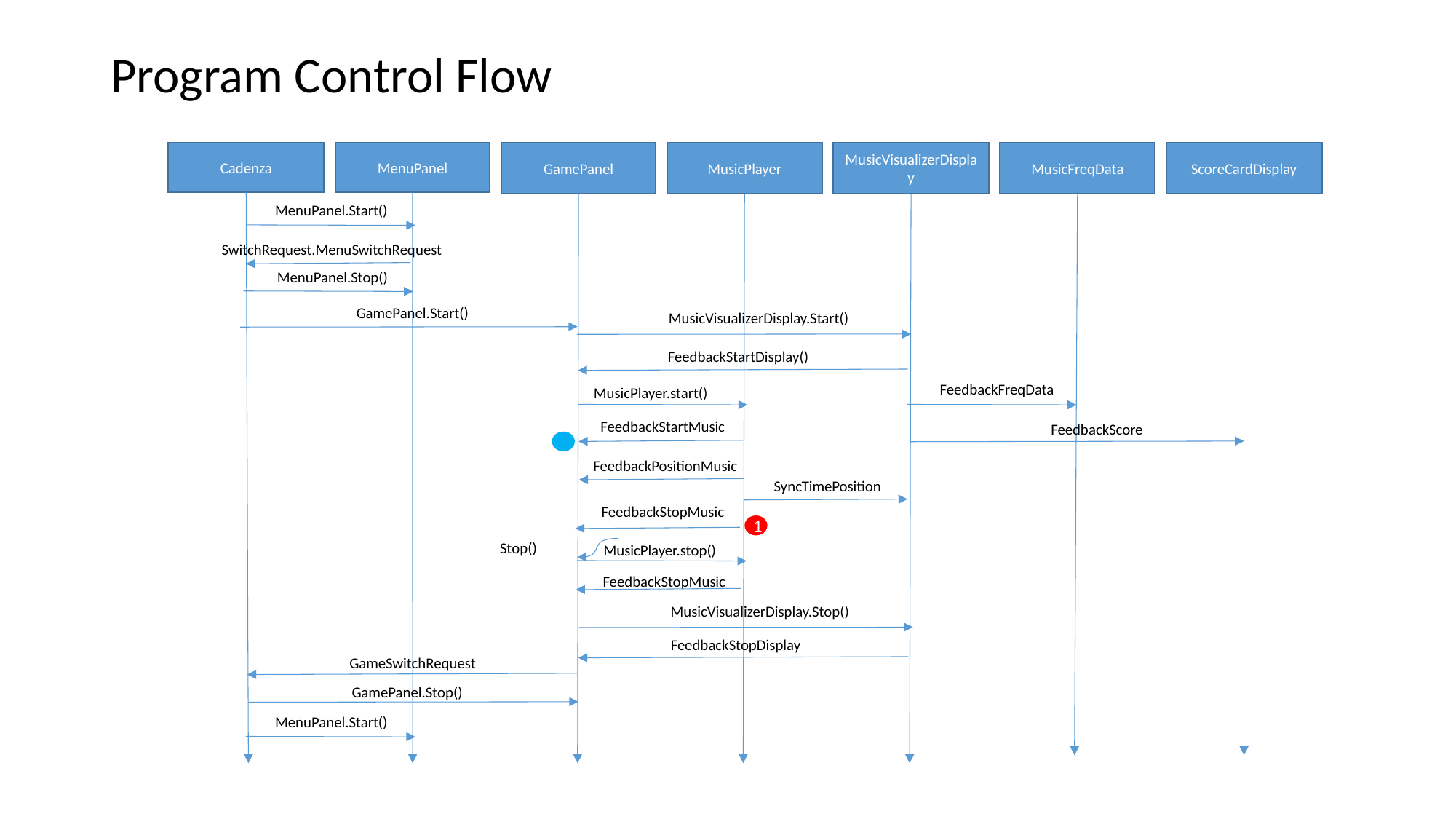

# Program Control Flow
Cadenza
MenuPanel
GamePanel
MusicPlayer
MusicVisualizerDisplay
MusicFreqData
ScoreCardDisplay
MenuPanel.Start()
SwitchRequest.MenuSwitchRequest
MenuPanel.Stop()
GamePanel.Start()
MusicVisualizerDisplay.Start()
FeedbackStartDisplay()
FeedbackFreqData
MusicPlayer.start()
FeedbackStartMusic
FeedbackScore

FeedbackPositionMusic
SyncTimePosition
FeedbackStopMusic
1
Stop()
MusicPlayer.stop()
FeedbackStopMusic
MusicVisualizerDisplay.Stop()
FeedbackStopDisplay
GameSwitchRequest
GamePanel.Stop()
MenuPanel.Start()